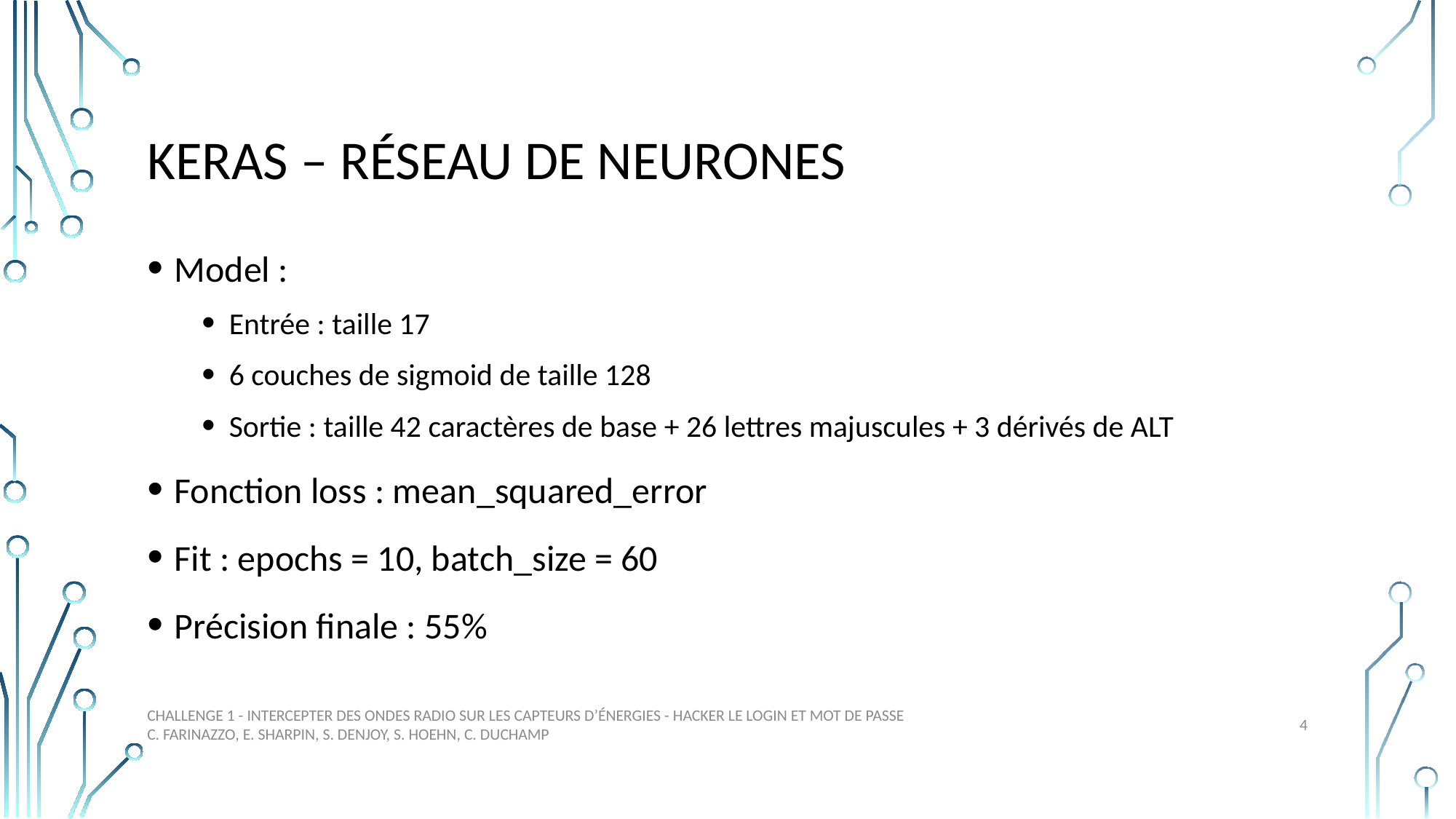

# Keras – Réseau de neurones
Model :
Entrée : taille 17
6 couches de sigmoid de taille 128
Sortie : taille 42 caractères de base + 26 lettres majuscules + 3 dérivés de ALT
Fonction loss : mean_squared_error
Fit : epochs = 10, batch_size = 60
Précision finale : 55%

4
Challenge 1 - Intercepter des ondes radio sur les capteurs d’énergies - Hacker le login et mot de passe C. Farinazzo, E. Sharpin, S. Denjoy, S. Hoehn, C. Duchamp